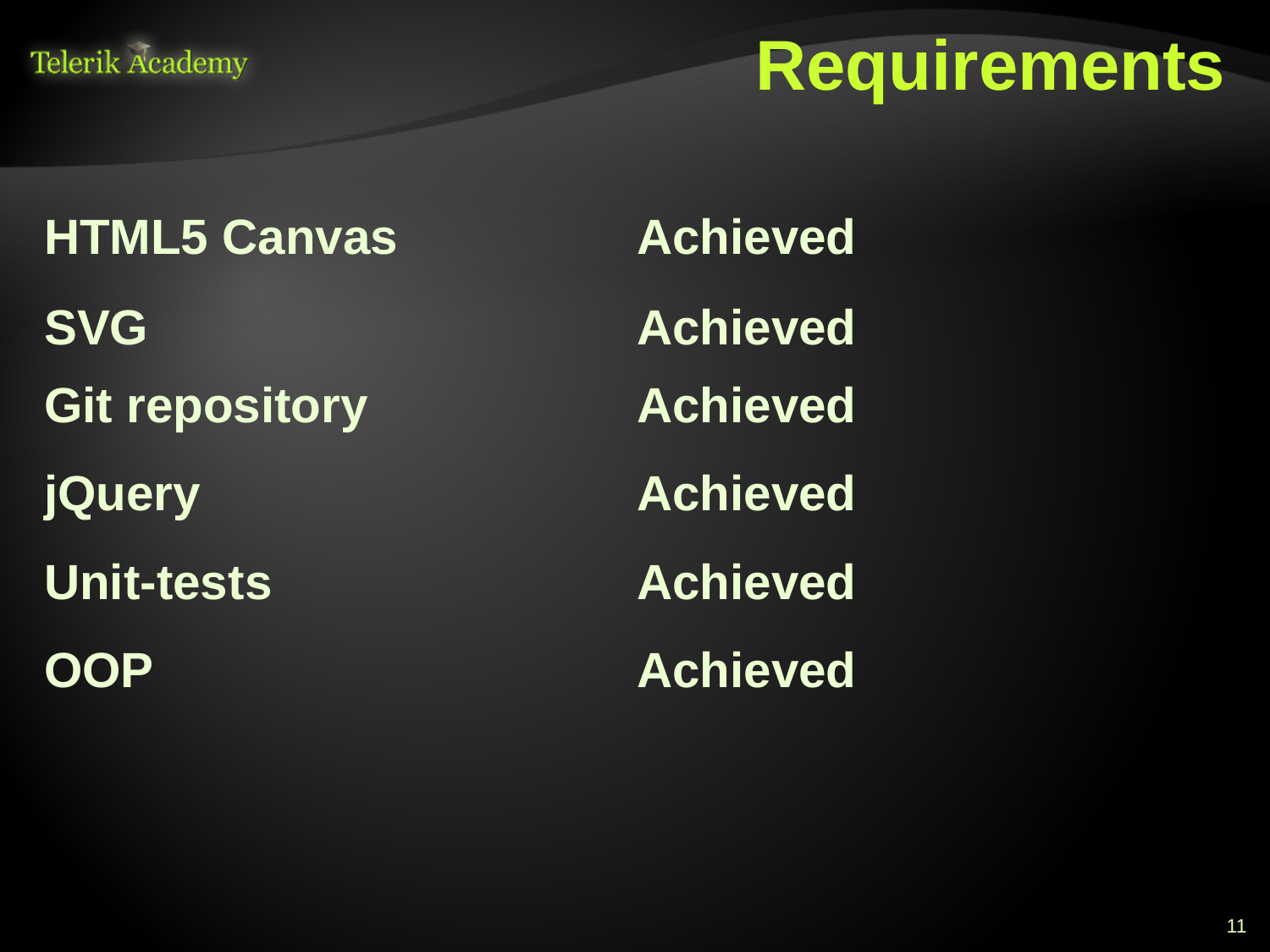

# Requirements
| HTML5 Canvas | Achieved |
| --- | --- |
| SVG | Achieved |
| Git repository | Achieved |
| jQuery | Achieved |
| Unit-tests | Achieved |
| OOP | Achieved |
11